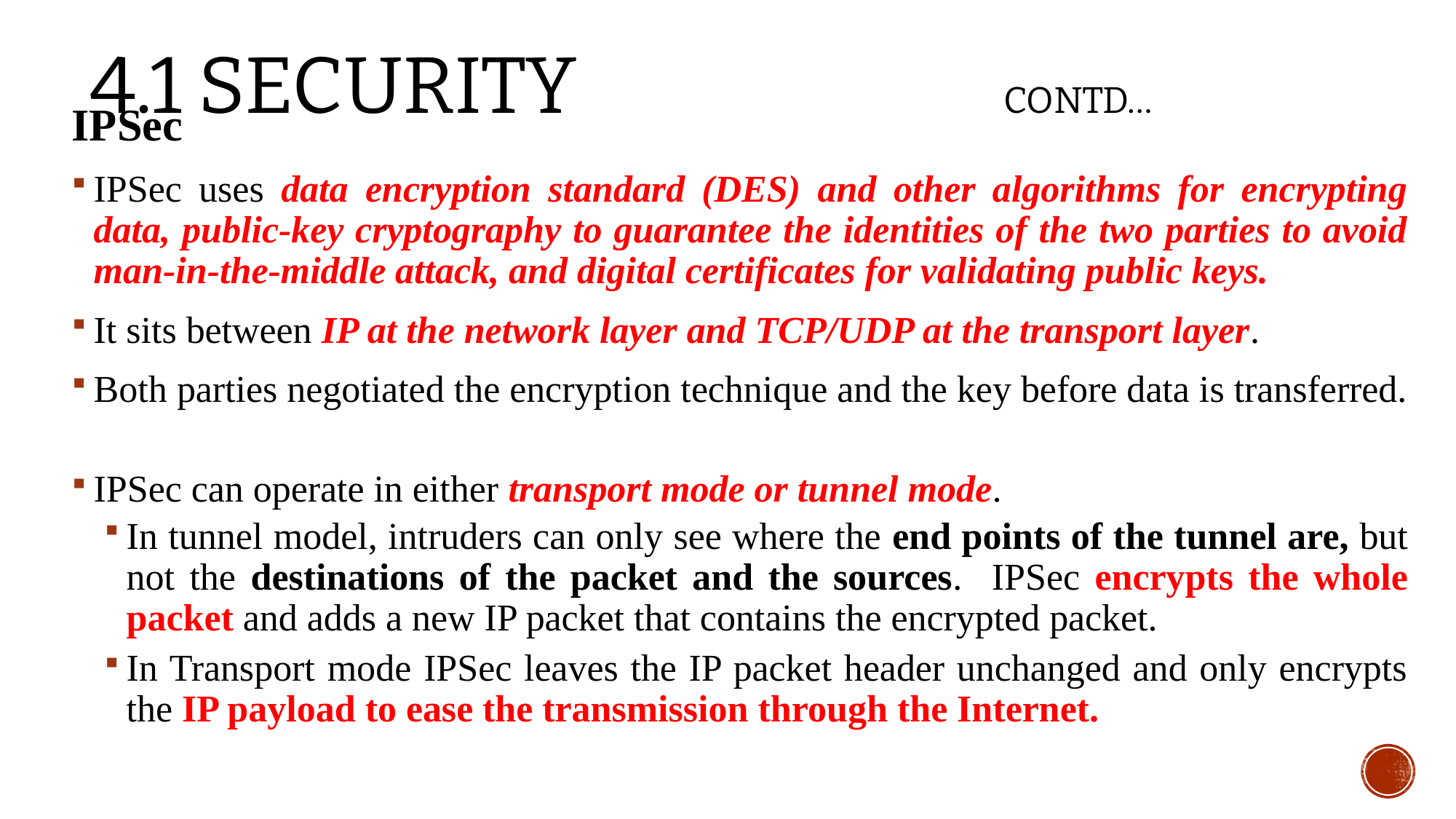

# 4.1 security                           contd…
IPSec
IPSec uses data encryption standard (DES) and other algorithms for encrypting data, public-key cryptography to guarantee the identities of the two parties to avoid man-in-the-middle attack, and digital certificates for validating public keys.
It sits between IP at the network layer and TCP/UDP at the transport layer.
Both parties negotiated the encryption technique and the key before data is transferred.
IPSec can operate in either transport mode or tunnel mode.
In tunnel model, intruders can only see where the end points of the tunnel are, but not the destinations of the packet and the sources.  IPSec encrypts the whole packet and adds a new IP packet that contains the encrypted packet.
In Transport mode IPSec leaves the IP packet header unchanged and only encrypts the IP payload to ease the transmission through the Internet.